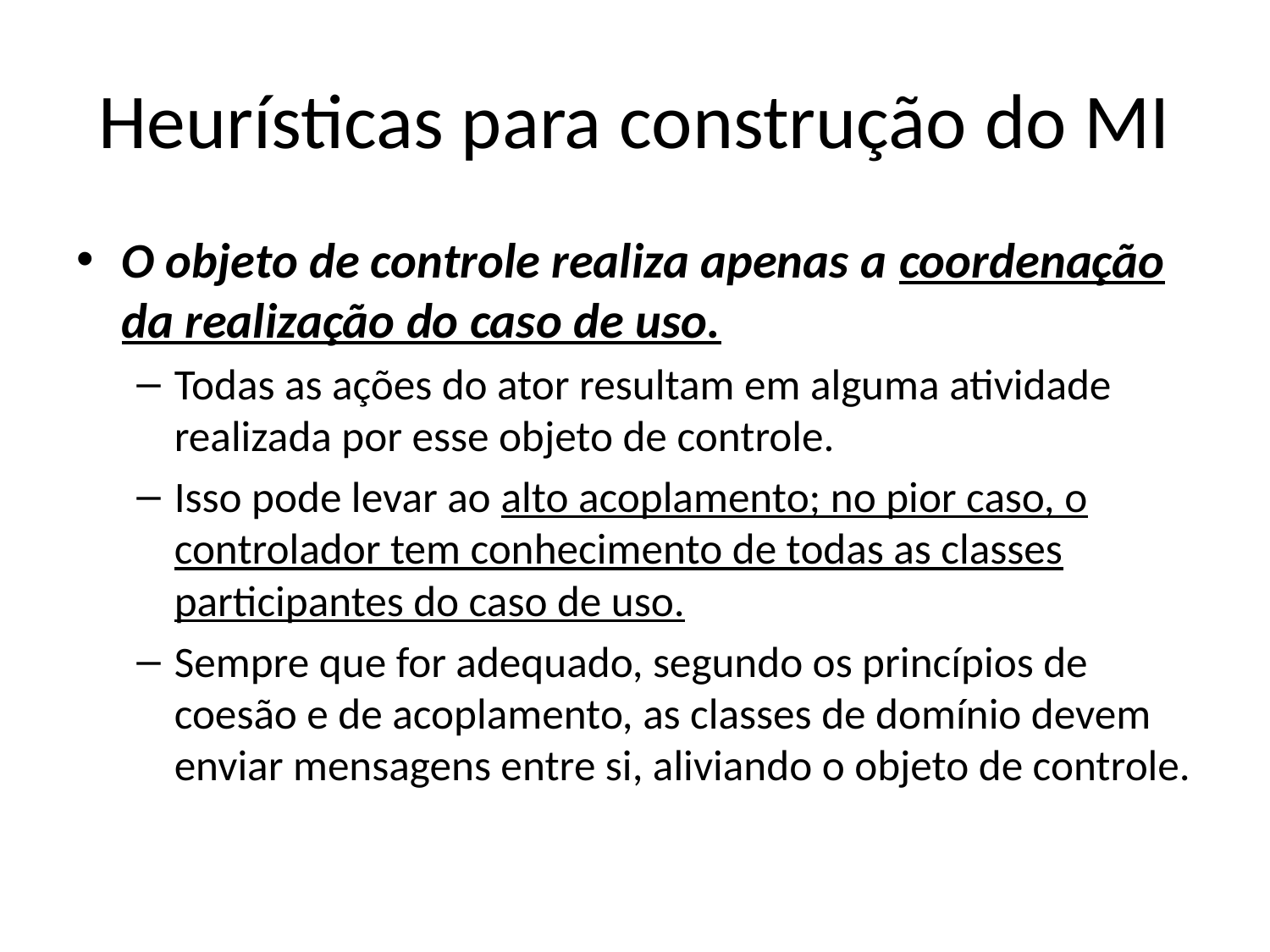

# Heurísticas para construção do MI
O objeto de controle realiza apenas a coordenação da realização do caso de uso.
Todas as ações do ator resultam em alguma atividade realizada por esse objeto de controle.
Isso pode levar ao alto acoplamento; no pior caso, o controlador tem conhecimento de todas as classes participantes do caso de uso.
Sempre que for adequado, segundo os princípios de coesão e de acoplamento, as classes de domínio devem enviar mensagens entre si, aliviando o objeto de controle.